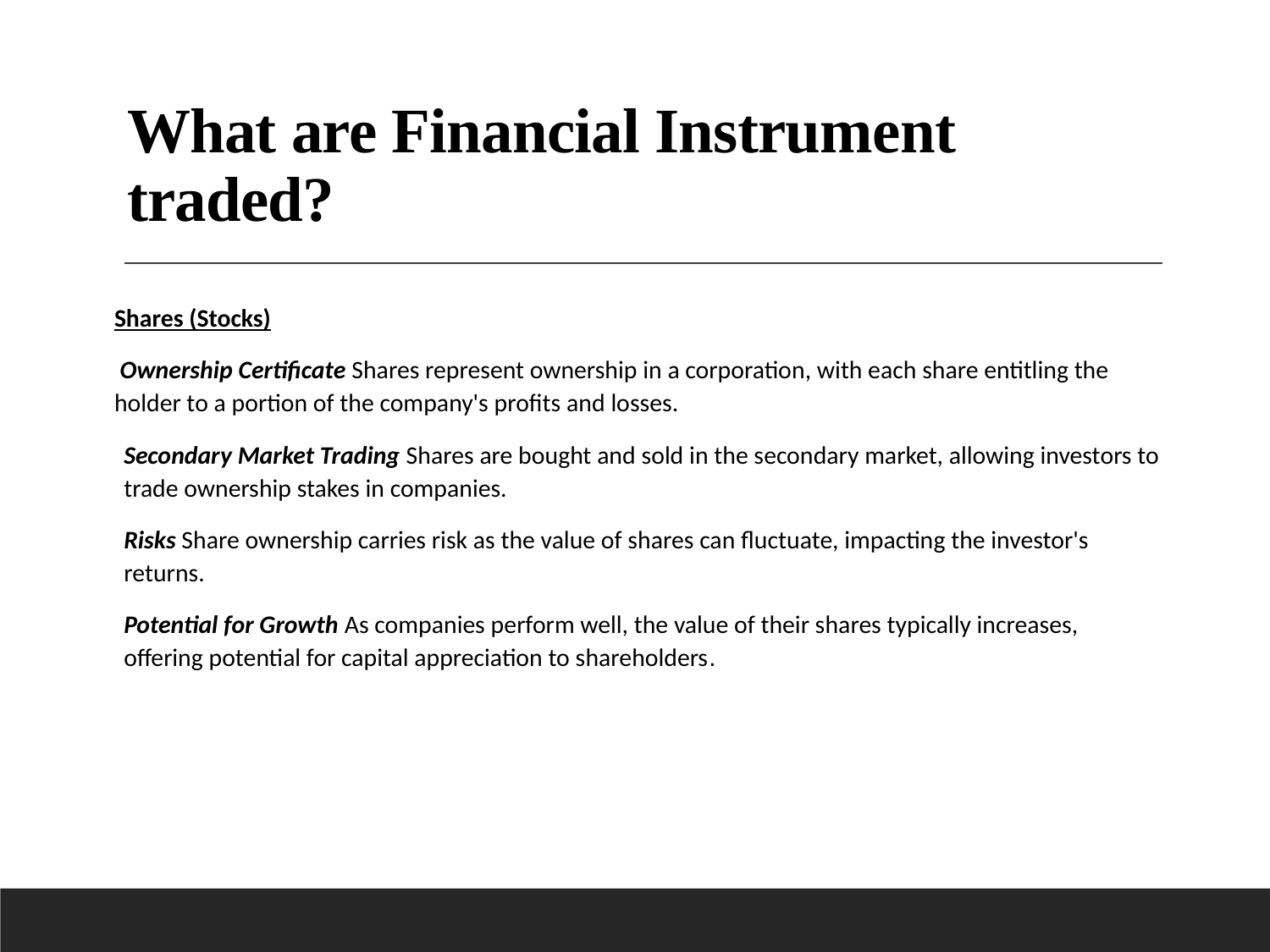

# What are Financial Instrument traded?
Shares (Stocks)
 Ownership Certificate Shares represent ownership in a corporation, with each share entitling the holder to a portion of the company's profits and losses.
Secondary Market Trading Shares are bought and sold in the secondary market, allowing investors to trade ownership stakes in companies.
Risks Share ownership carries risk as the value of shares can fluctuate, impacting the investor's returns.
Potential for Growth As companies perform well, the value of their shares typically increases, offering potential for capital appreciation to shareholders.